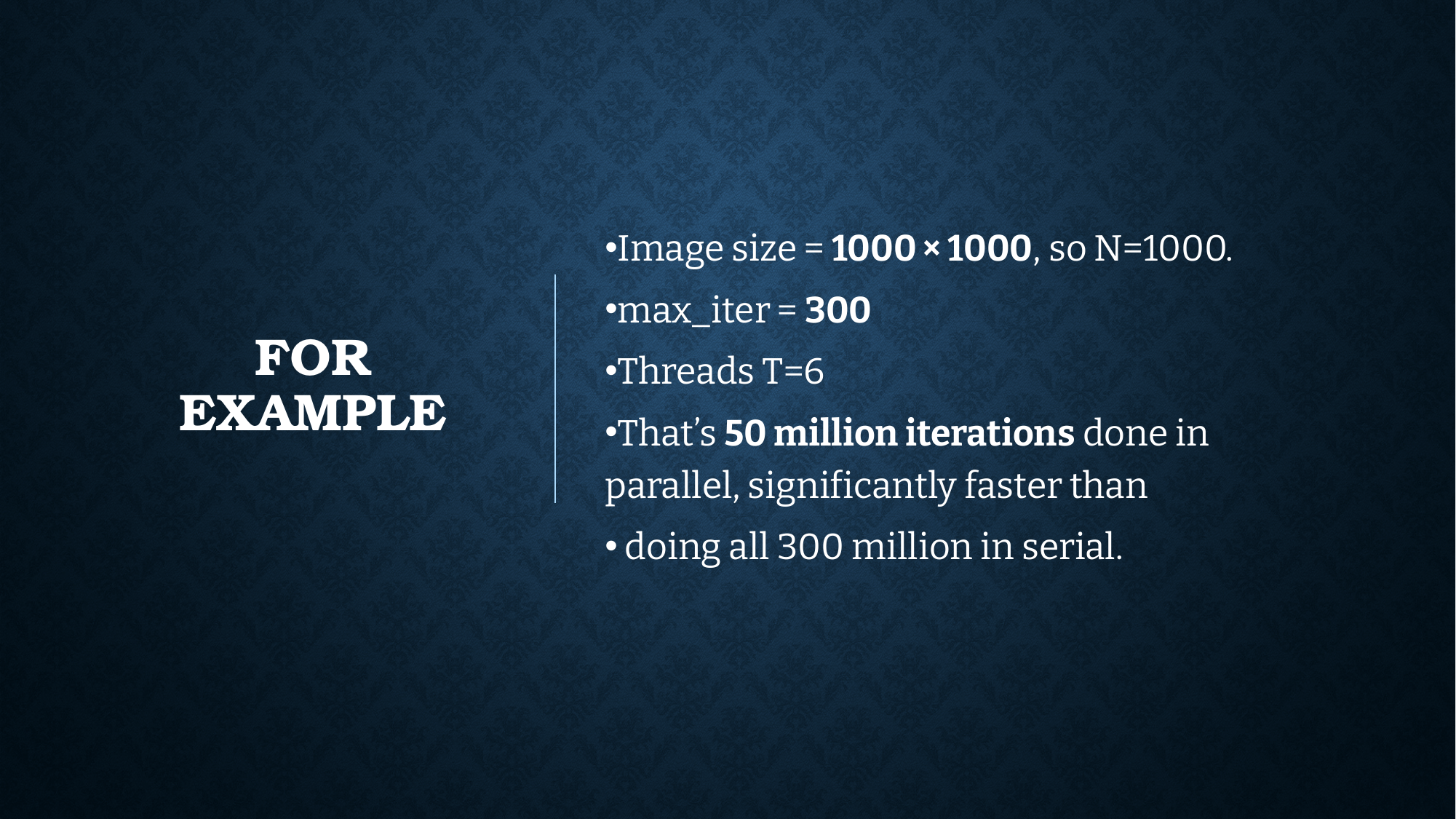

# For Example
Image size = 1000 × 1000, so N=1000.
max_iter = 300
Threads T=6
That’s 50 million iterations done in parallel, significantly faster than
 doing all 300 million in serial.